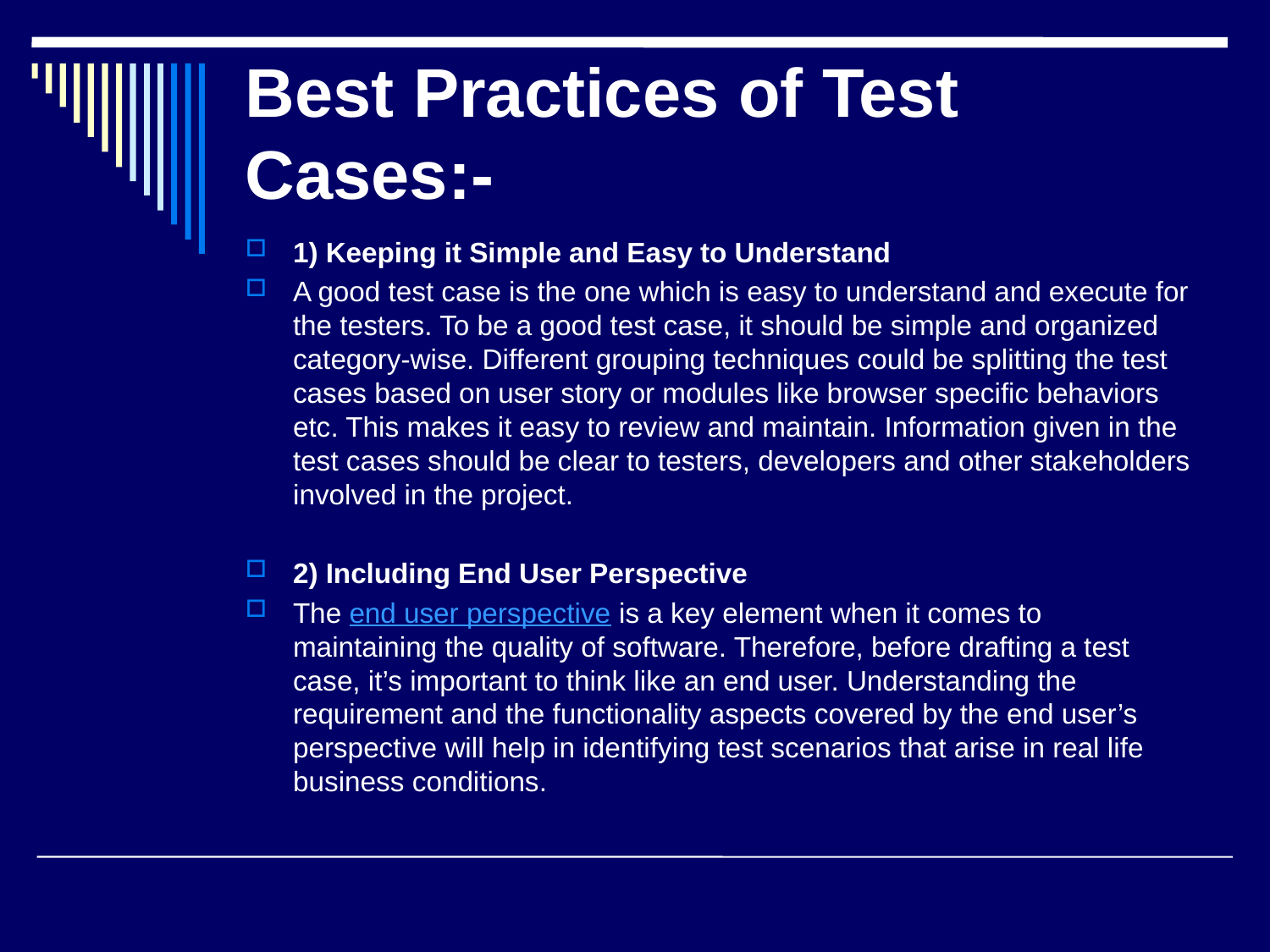

# Best Practices of Test Cases:-
1) Keeping it Simple and Easy to Understand
A good test case is the one which is easy to understand and execute for the testers. To be a good test case, it should be simple and organized category-wise. Different grouping techniques could be splitting the test cases based on user story or modules like browser specific behaviors etc. This makes it easy to review and maintain. Information given in the test cases should be clear to testers, developers and other stakeholders involved in the project.

2) Including End User Perspective
The end user perspective is a key element when it comes to maintaining the quality of software. Therefore, before drafting a test case, it’s important to think like an end user. Understanding the requirement and the functionality aspects covered by the end user’s perspective will help in identifying test scenarios that arise in real life business conditions.